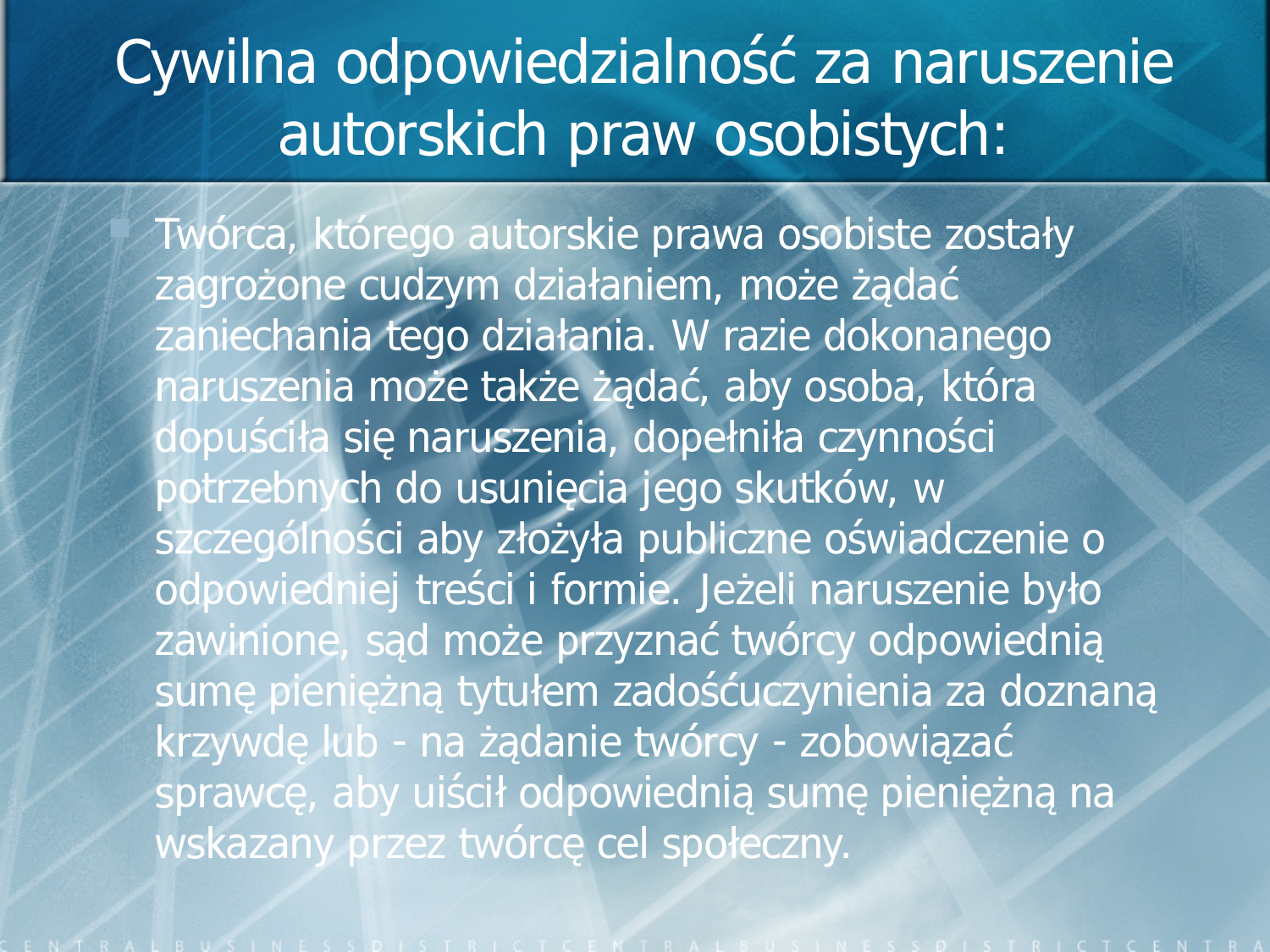

# Cywilna odpowiedzialność za naruszenie autorskich praw osobistych:
Twórca, którego autorskie prawa osobiste zostały zagrożone cudzym działaniem, może żądać zaniechania tego działania. W razie dokonanego naruszenia może także żądać, aby osoba, która dopuściła się naruszenia, dopełniła czynności potrzebnych do usunięcia jego skutków, w szczególności aby złożyła publiczne oświadczenie o odpowiedniej treści i formie. Jeżeli naruszenie było zawinione, sąd może przyznać twórcy odpowiednią sumę pieniężną tytułem zadośćuczynienia za doznaną krzywdę lub - na żądanie twórcy - zobowiązać sprawcę, aby uiścił odpowiednią sumę pieniężną na wskazany przez twórcę cel społeczny.